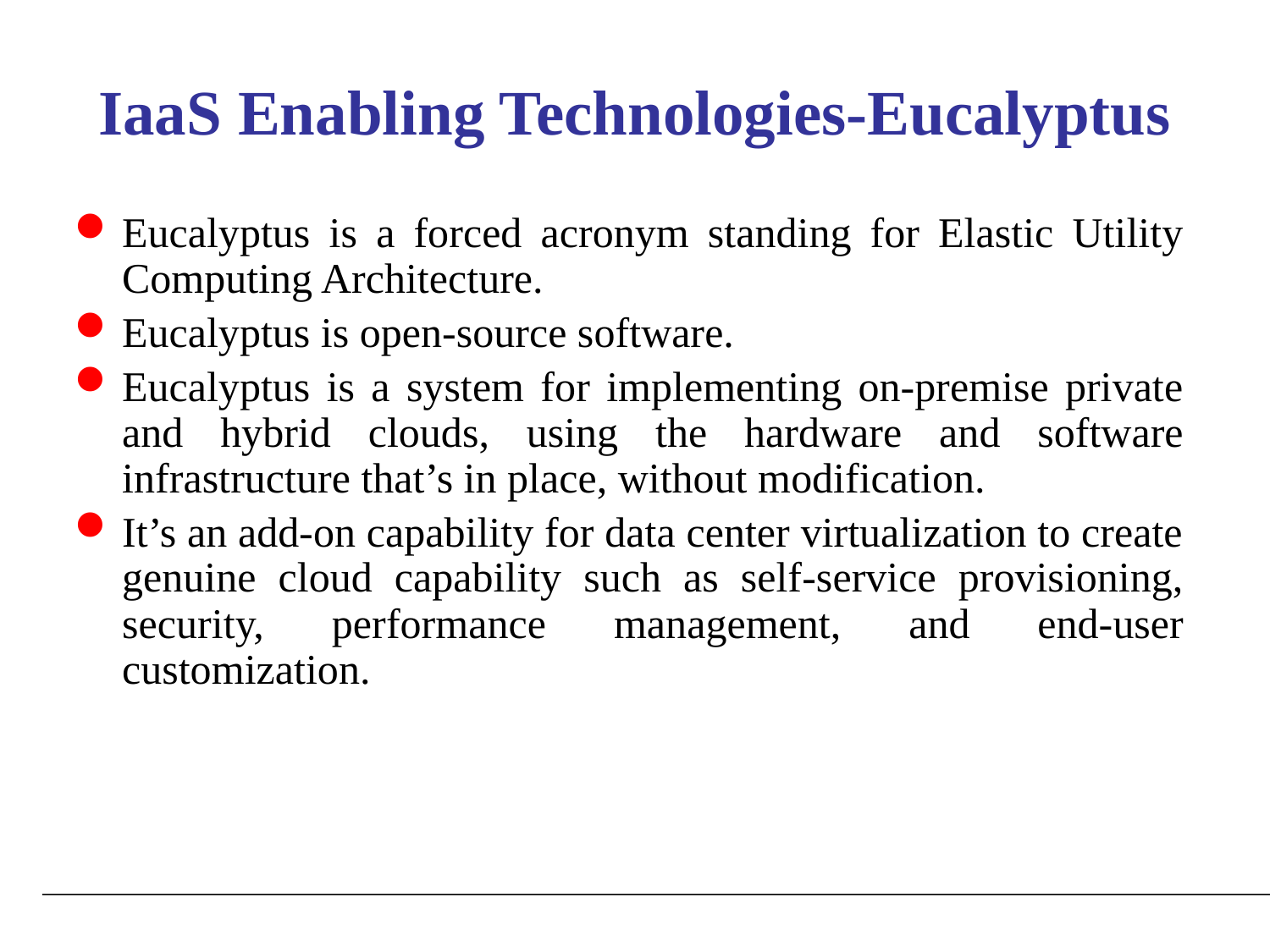

# IaaS Enabling Technologies-Eucalyptus
Eucalyptus is a forced acronym standing for Elastic Utility Computing Architecture.
Eucalyptus is open-source software.
Eucalyptus is a system for implementing on-premise private and hybrid clouds, using the hardware and software infrastructure that’s in place, without modification.
It’s an add-on capability for data center virtualization to create genuine cloud capability such as self-service provisioning, security, performance management, and end-user customization.